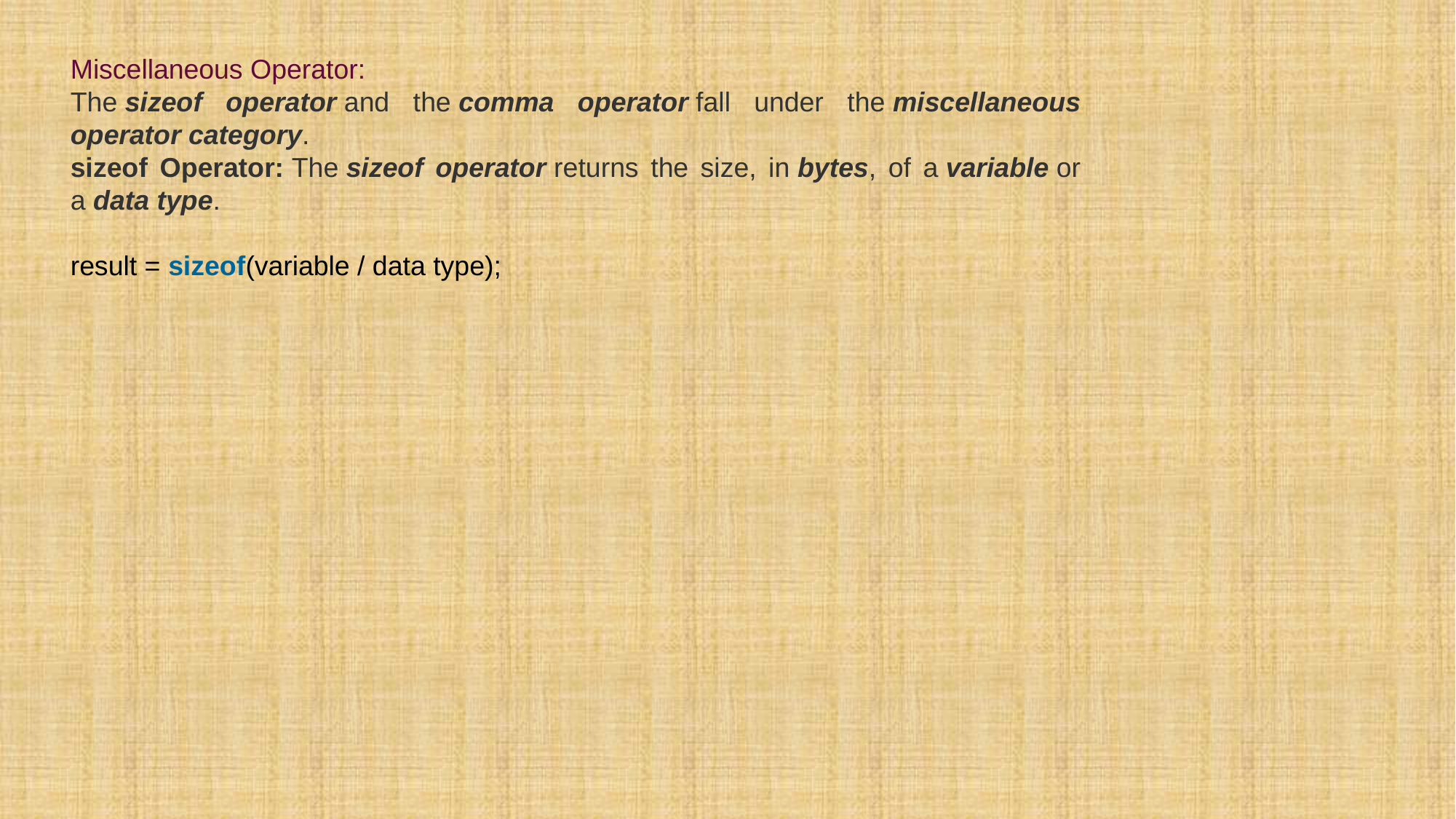

Miscellaneous Operator:
The sizeof operator and the comma operator fall under the miscellaneous operator category.
sizeof Operator: The sizeof operator returns the size, in bytes, of a variable or a data type.

result = sizeof(variable / data type);